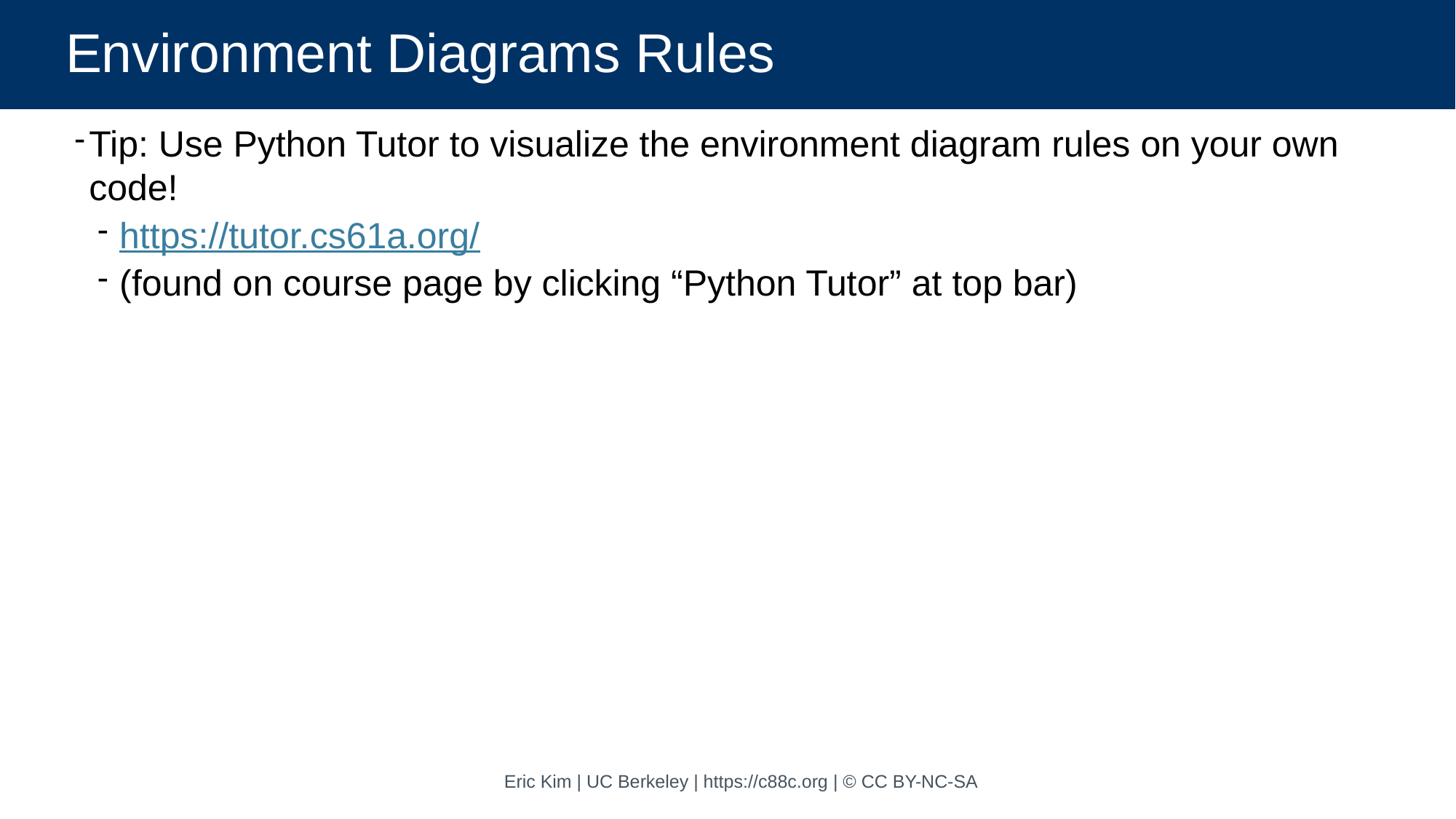

# Environment Diagrams Rules
Tip: Use Python Tutor to visualize the environment diagram rules on your own code!
 https://tutor.cs61a.org/
 (found on course page by clicking “Python Tutor” at top bar)

Eric Kim | UC Berkeley | https://c88c.org | © CC BY-NC-SA